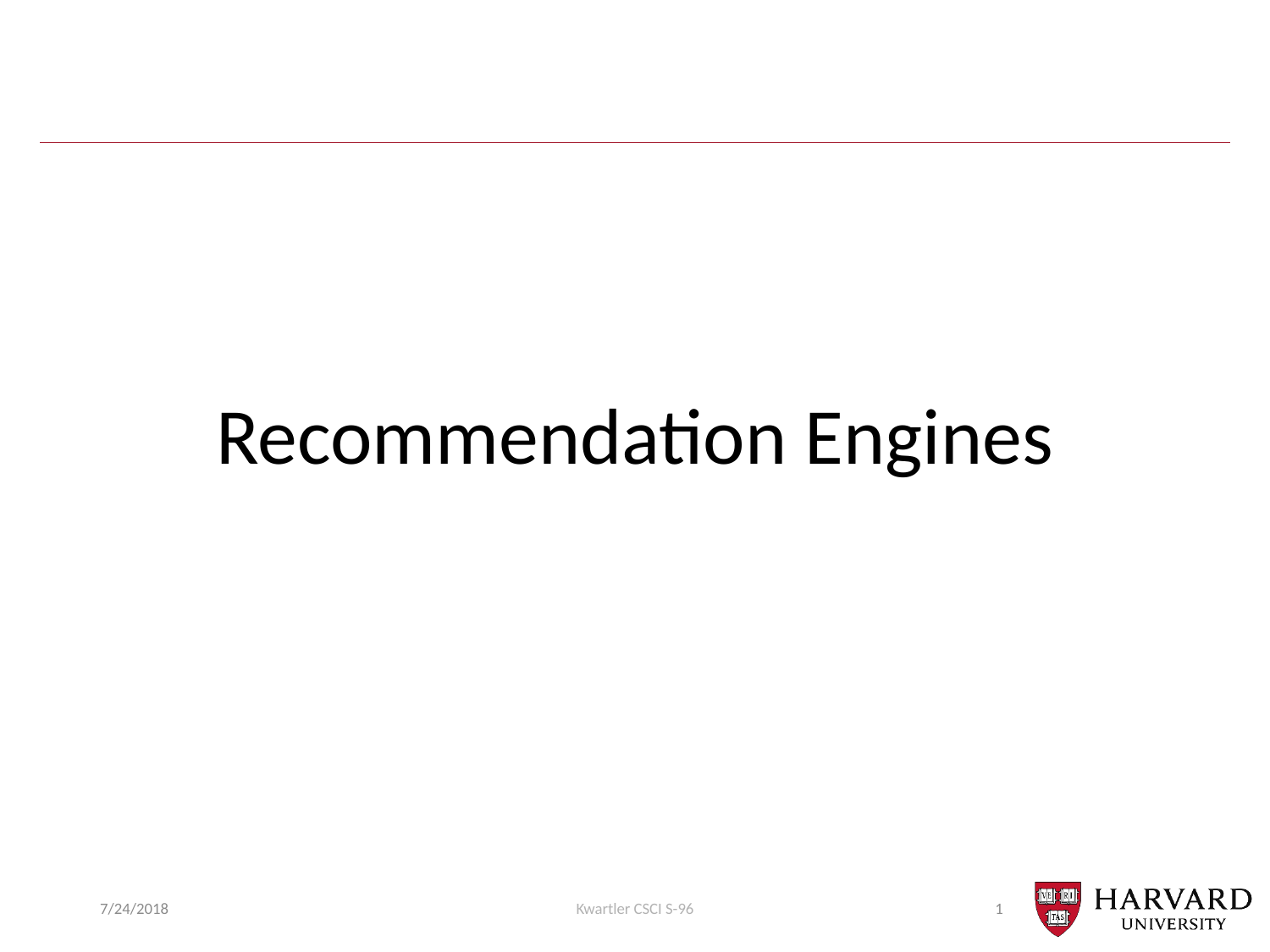

# Recommendation Engines

7/24/2018
Kwartler CSCI S-96
1